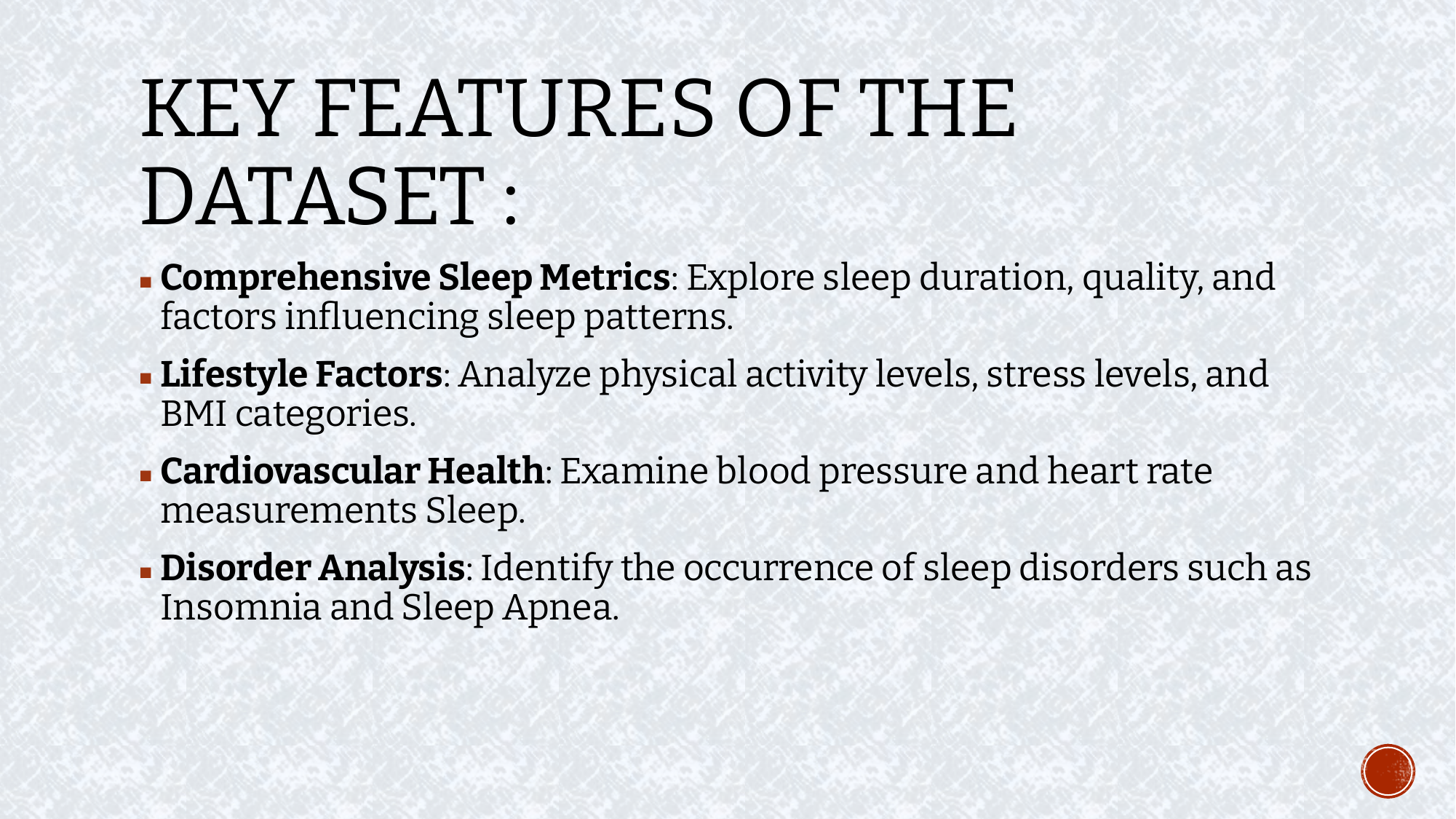

# KEY FEATURES OF THE DATASET :
Comprehensive Sleep Metrics: Explore sleep duration, quality, and factors influencing sleep patterns.
Lifestyle Factors: Analyze physical activity levels, stress levels, and BMI categories.
Cardiovascular Health: Examine blood pressure and heart rate measurements Sleep.
Disorder Analysis: Identify the occurrence of sleep disorders such as Insomnia and Sleep Apnea.